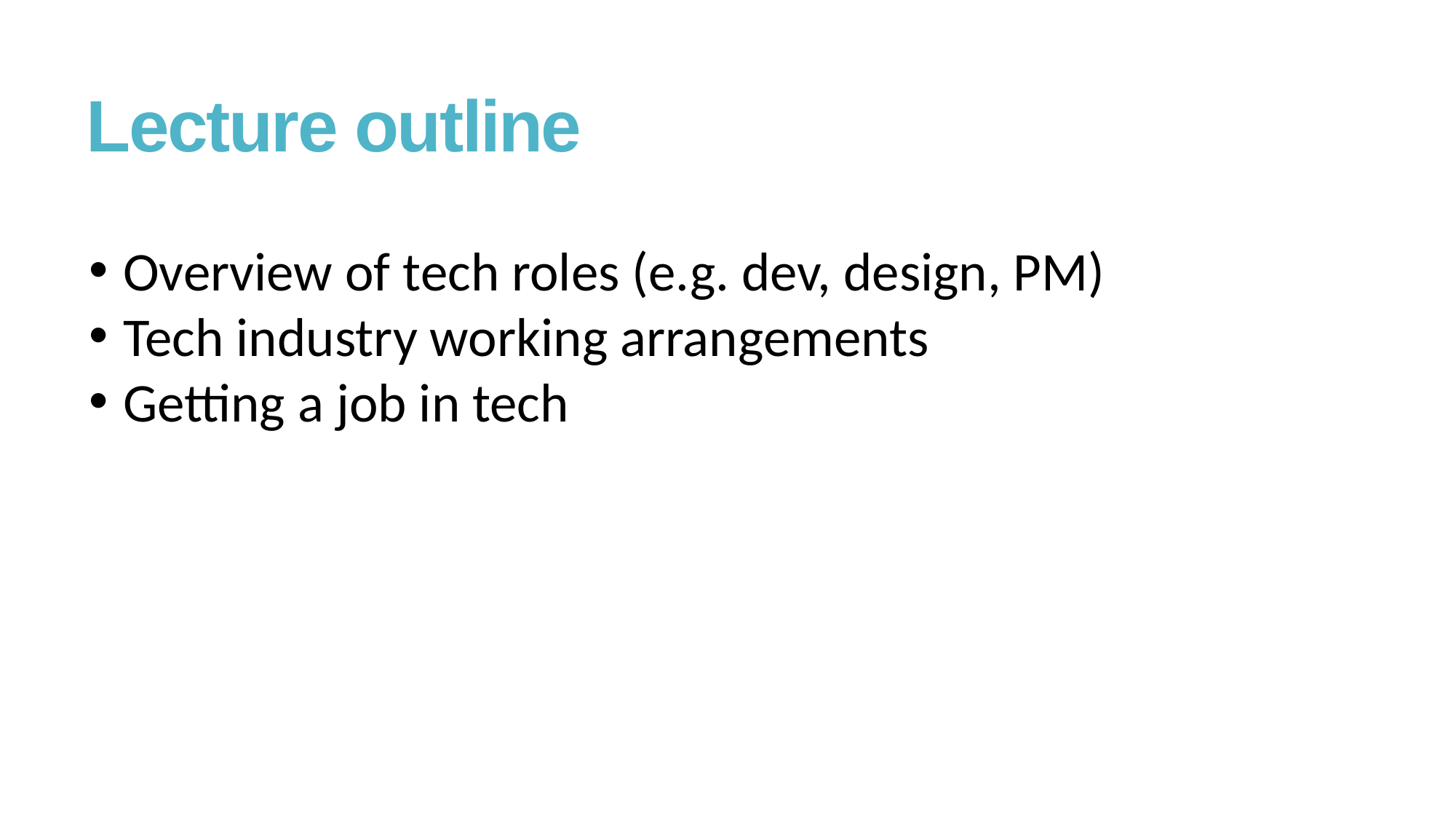

# Lecture outline
Overview of tech roles (e.g. dev, design, PM)
Tech industry working arrangements
Getting a job in tech